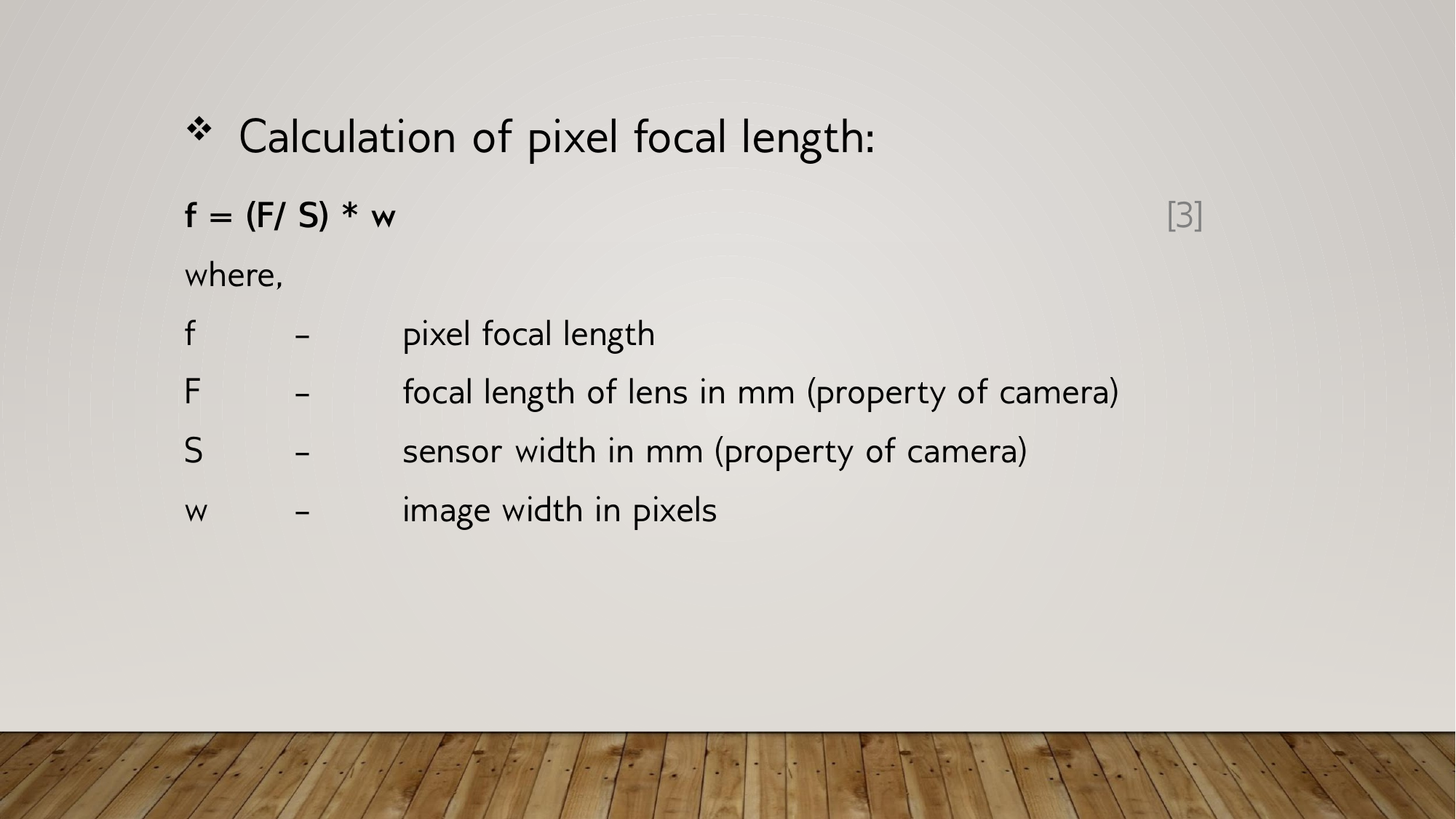

Calculation of pixel focal length:
f = (F/ S) * w 							[3]
where,
f	–	pixel focal length
F	–	focal length of lens in mm (property of camera)
S	–	sensor width in mm (property of camera)
w	–	image width in pixels